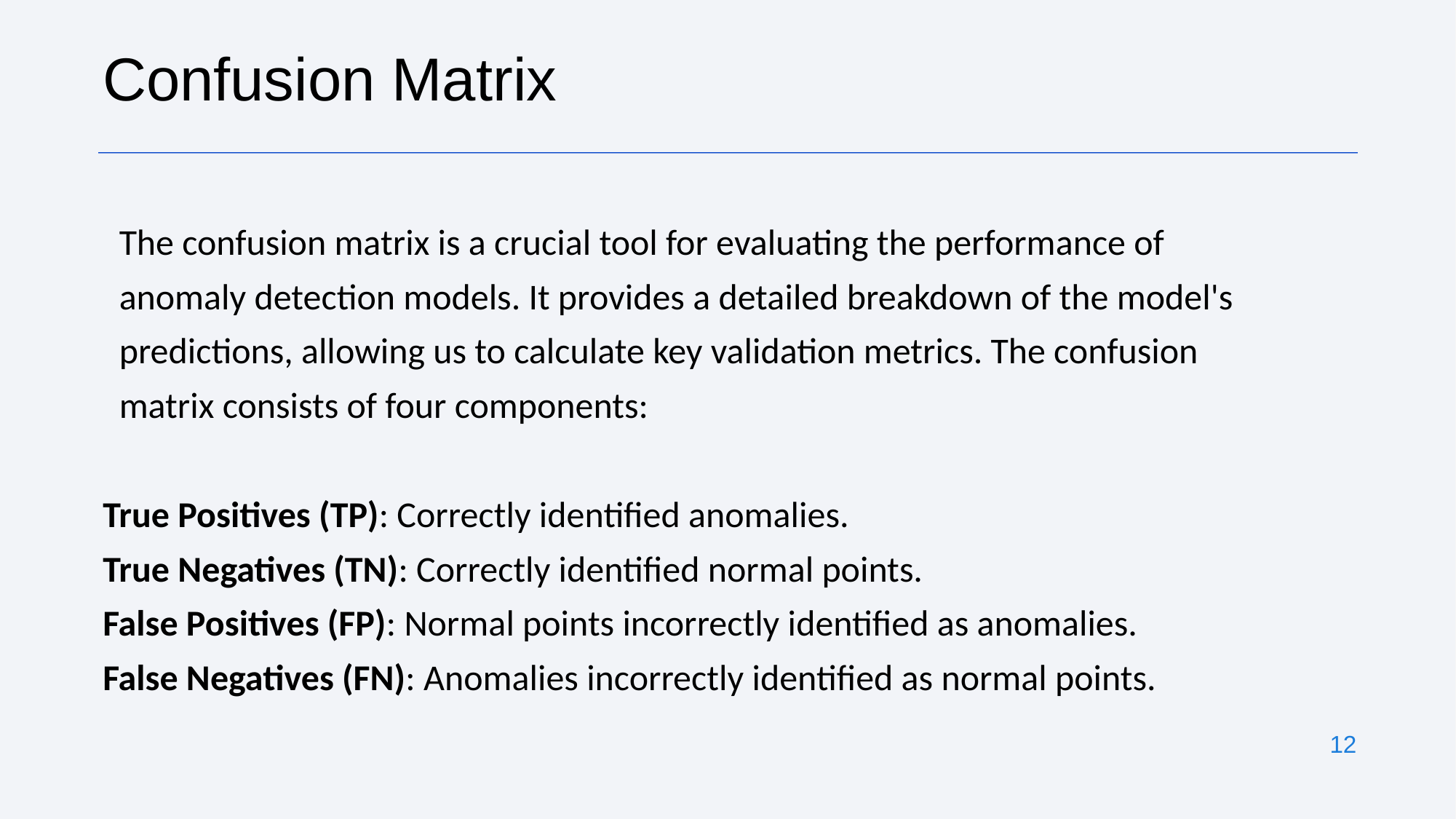

Confusion Matrix
  The confusion matrix is a crucial tool for evaluating the performance of
  anomaly detection models. It provides a detailed breakdown of the model's
  predictions, allowing us to calculate key validation metrics. The confusion
  matrix consists of four components:

True Positives (TP): Correctly identified anomalies.
True Negatives (TN): Correctly identified normal points.
False Positives (FP): Normal points incorrectly identified as anomalies.
False Negatives (FN): Anomalies incorrectly identified as normal points.
# 12